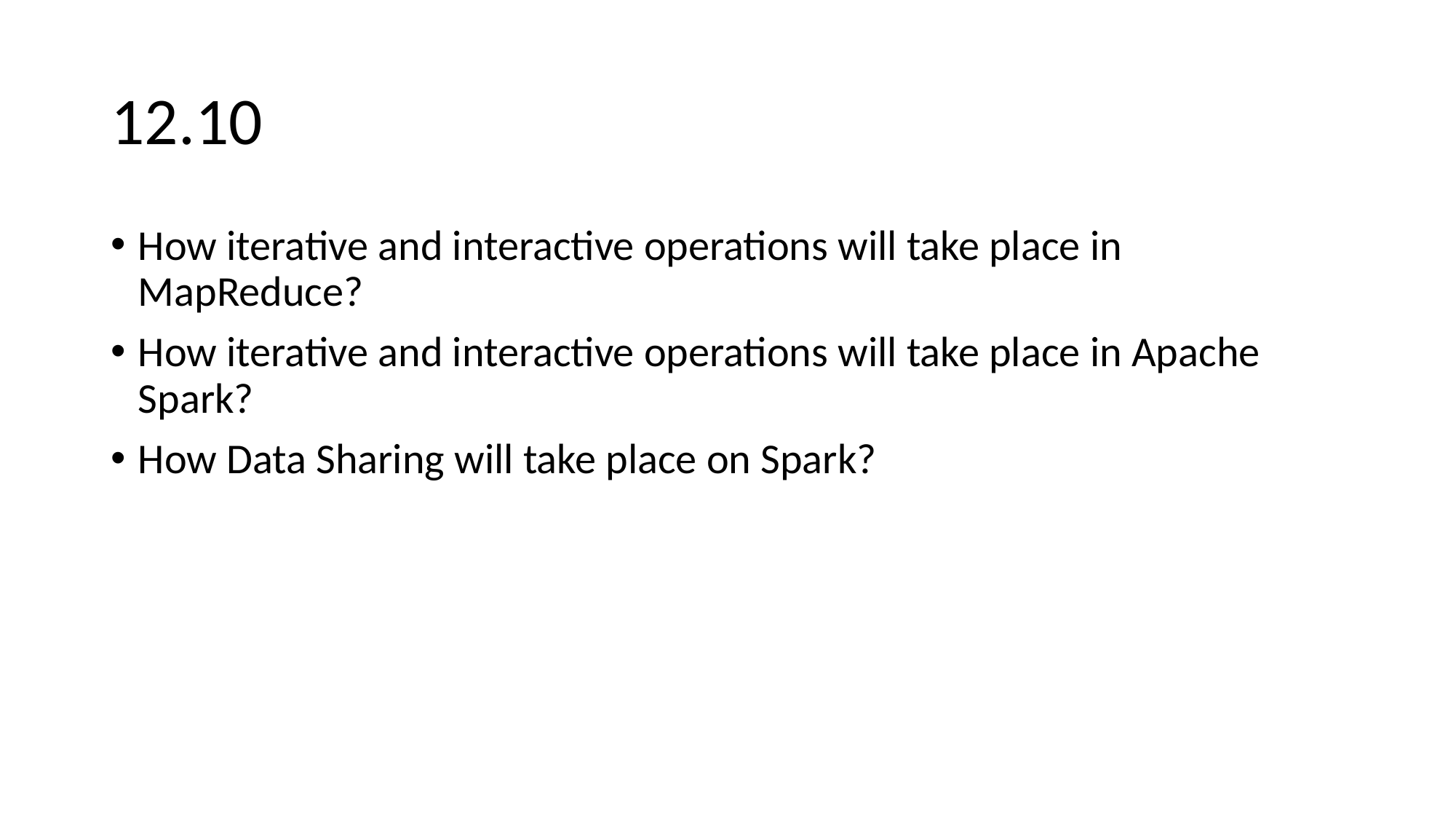

# 12.10
How iterative and interactive operations will take place in MapReduce?
How iterative and interactive operations will take place in Apache Spark?
How Data Sharing will take place on Spark?